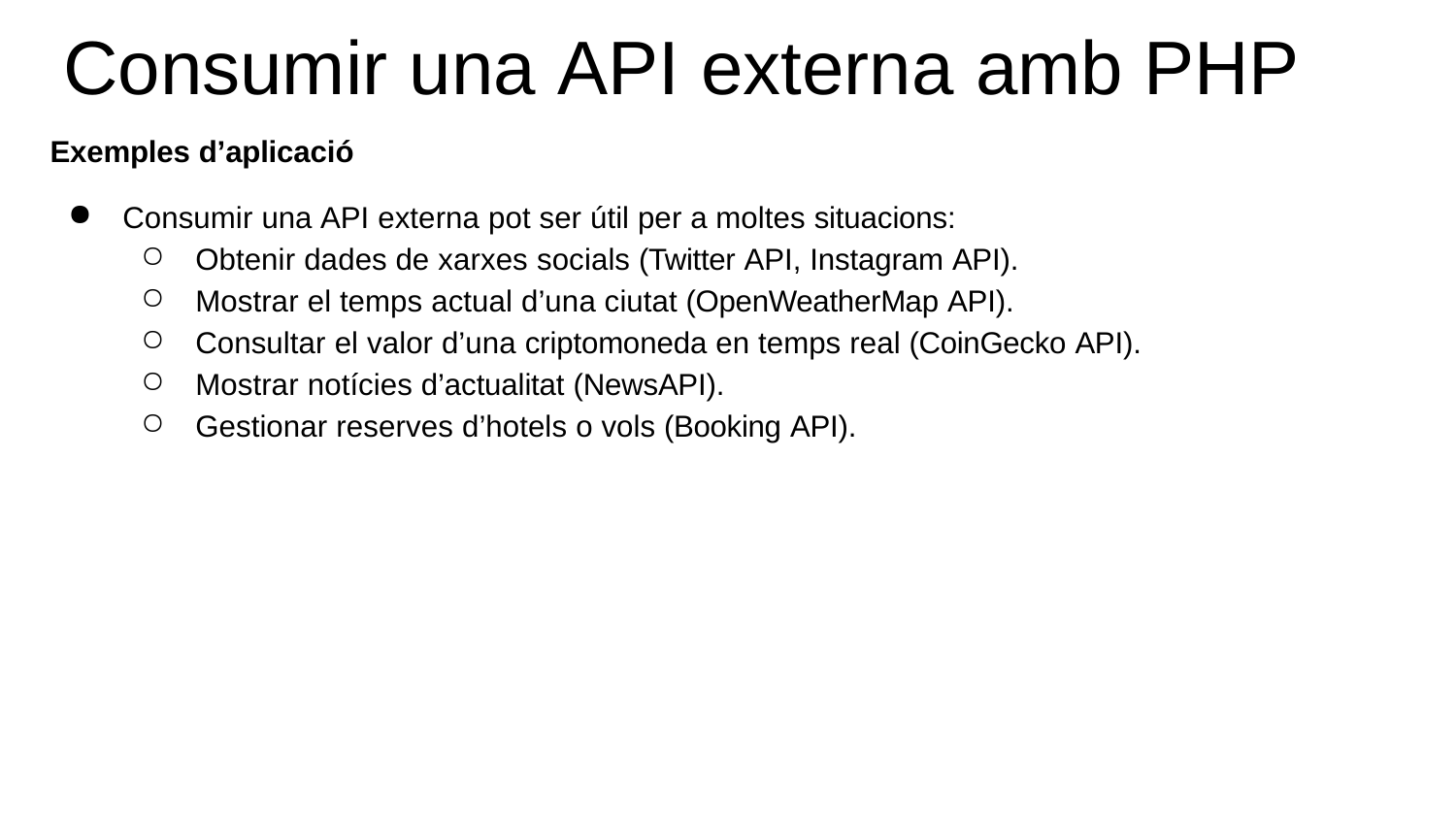

# Consumir una API externa amb PHP
Exemples d’aplicació
Consumir una API externa pot ser útil per a moltes situacions:
Obtenir dades de xarxes socials (Twitter API, Instagram API).
Mostrar el temps actual d’una ciutat (OpenWeatherMap API).
Consultar el valor d’una criptomoneda en temps real (CoinGecko API).
Mostrar notícies d’actualitat (NewsAPI).
Gestionar reserves d’hotels o vols (Booking API).